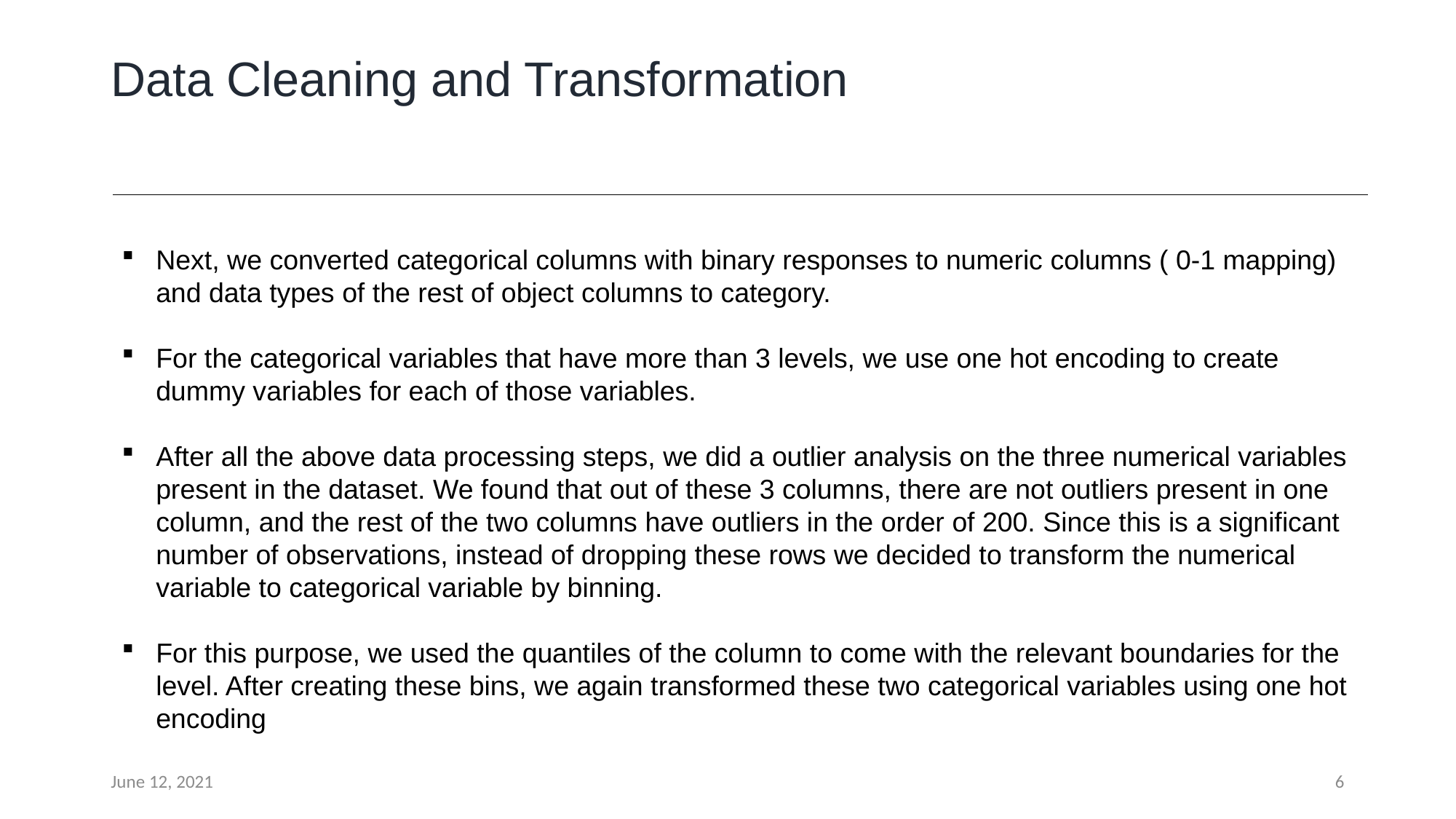

# Data Cleaning and Transformation

Next, we converted categorical columns with binary responses to numeric columns ( 0-1 mapping) and data types of the rest of object columns to category.

For the categorical variables that have more than 3 levels, we use one hot encoding to create dummy variables for each of those variables.

After all the above data processing steps, we did a outlier analysis on the three numerical variables present in the dataset. We found that out of these 3 columns, there are not outliers present in one column, and the rest of the two columns have outliers in the order of 200. Since this is a significant number of observations, instead of dropping these rows we decided to transform the numerical variable to categorical variable by binning.

For this purpose, we used the quantiles of the column to come with the relevant boundaries for the level. After creating these bins, we again transformed these two categorical variables using one hot encoding

June 12, 2021
6